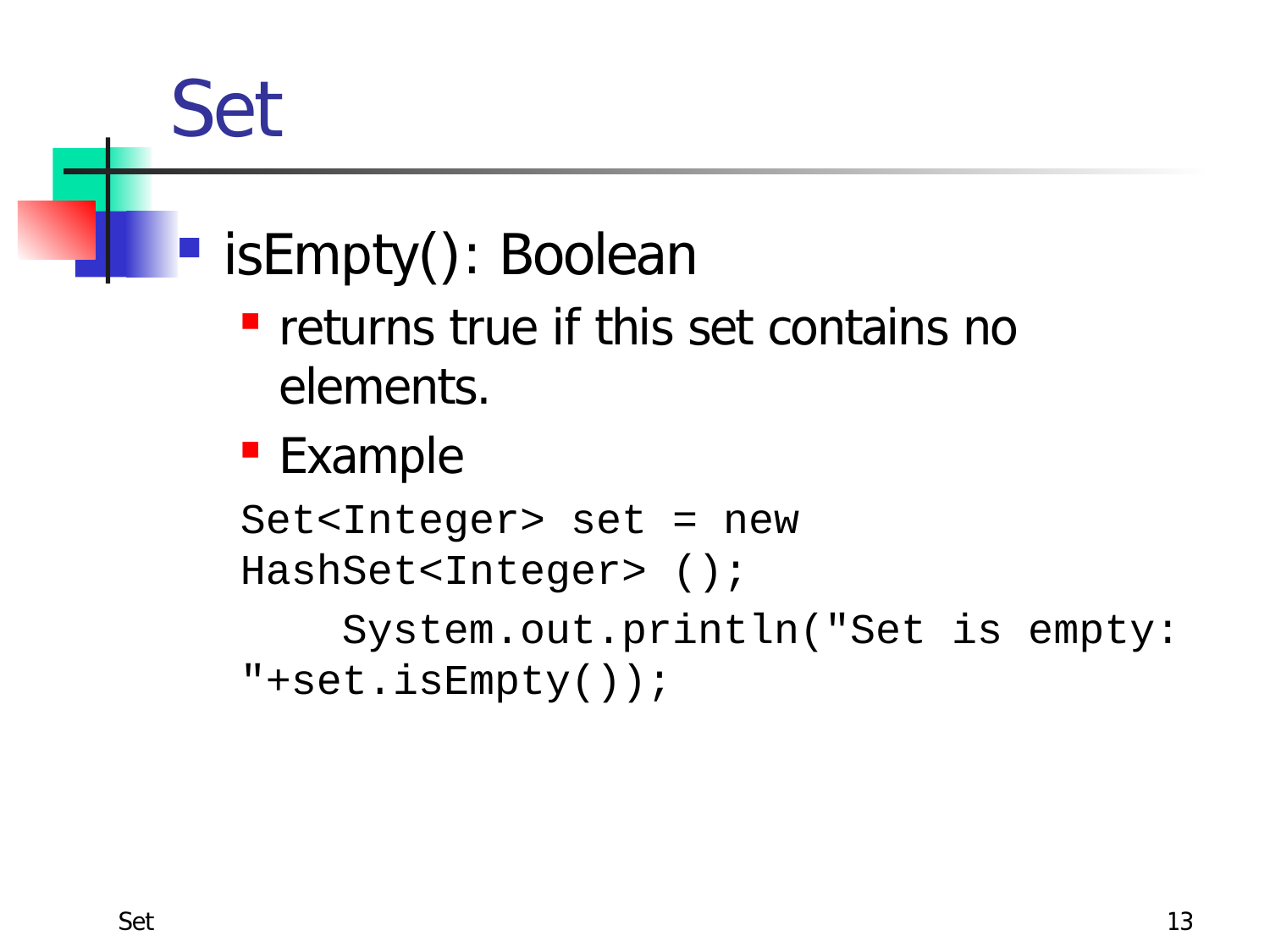

# Set
isEmpty(): Boolean
returns true if this set contains no elements.
Example
Set<Integer> set = new HashSet<Integer> ();
    System.out.println("Set is empty: "+set.isEmpty());
Set
13